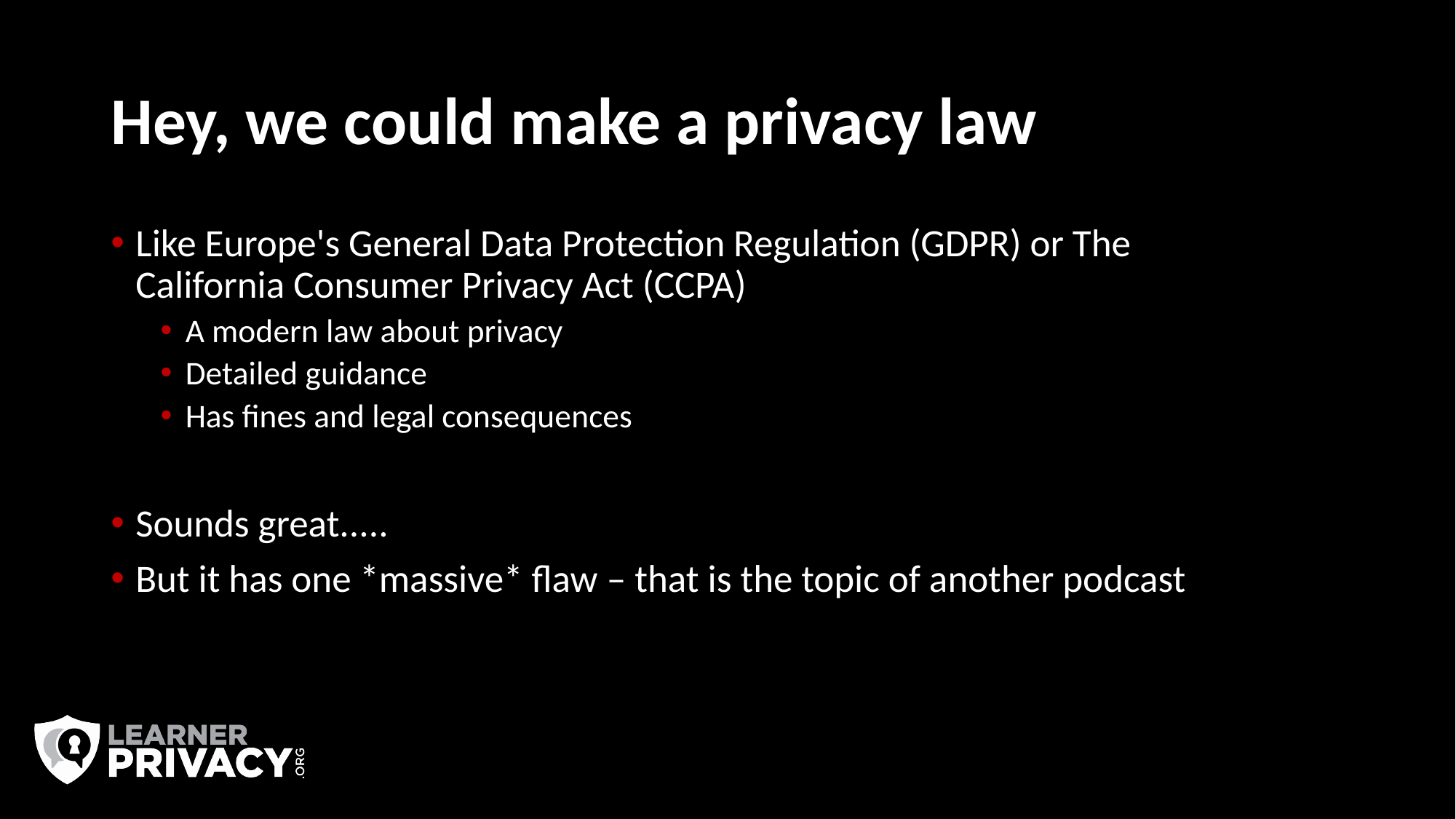

# Hey, we could make a privacy law
Like Europe's General Data Protection Regulation (GDPR) or The California Consumer Privacy Act (CCPA)
A modern law about privacy
Detailed guidance
Has fines and legal consequences

Sounds great.....
But it has one *massive* flaw – that is the topic of another podcast